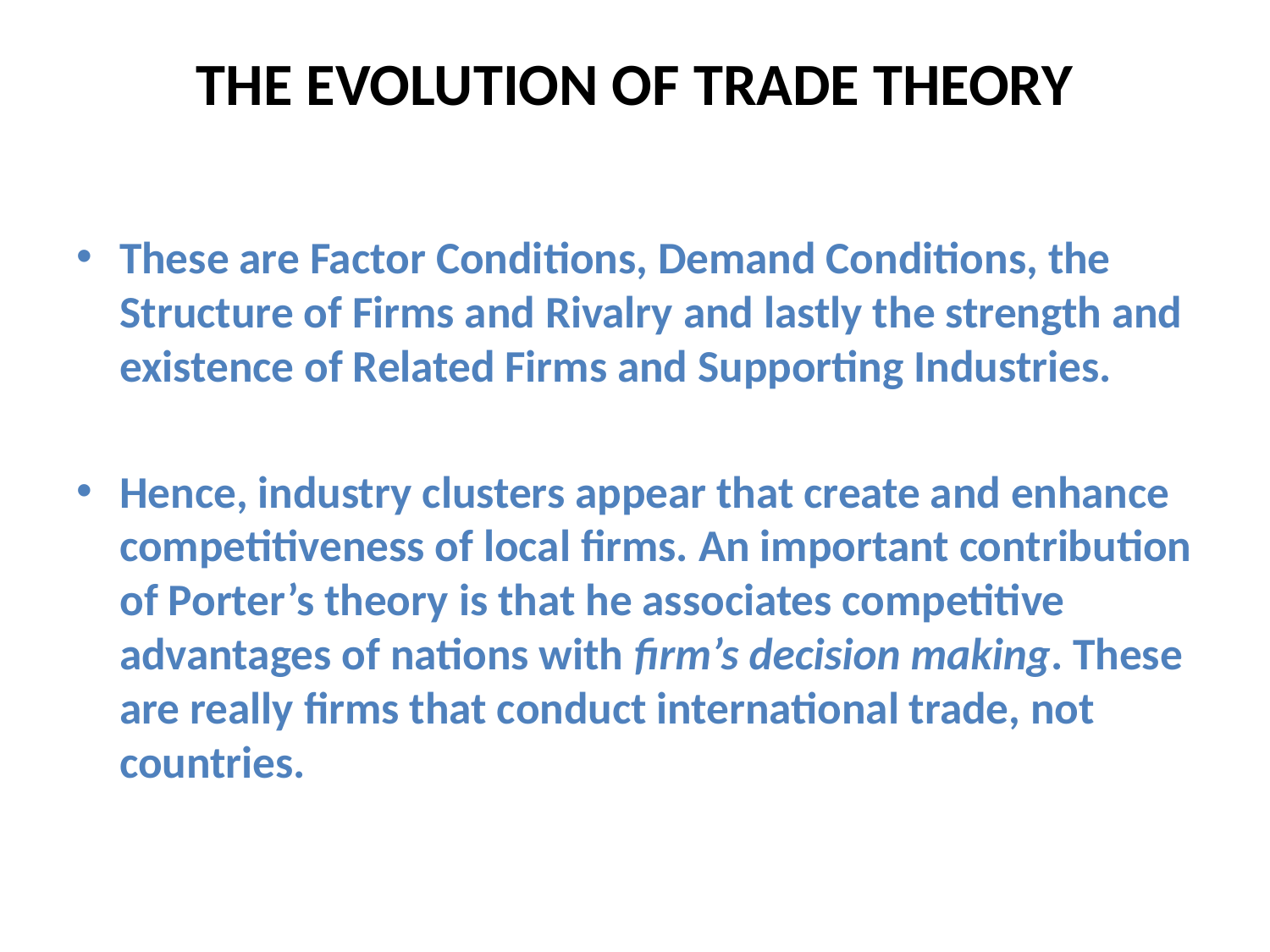

# THE EVOLUTION OF TRADE THEORY
These are Factor Conditions, Demand Conditions, the Structure of Firms and Rivalry and lastly the strength and existence of Related Firms and Supporting Industries.

Hence, industry clusters appear that create and enhance competitiveness of local firms. An important contribution of Porter’s theory is that he associates competitive advantages of nations with firm’s decision making. These are really firms that conduct international trade, not countries.